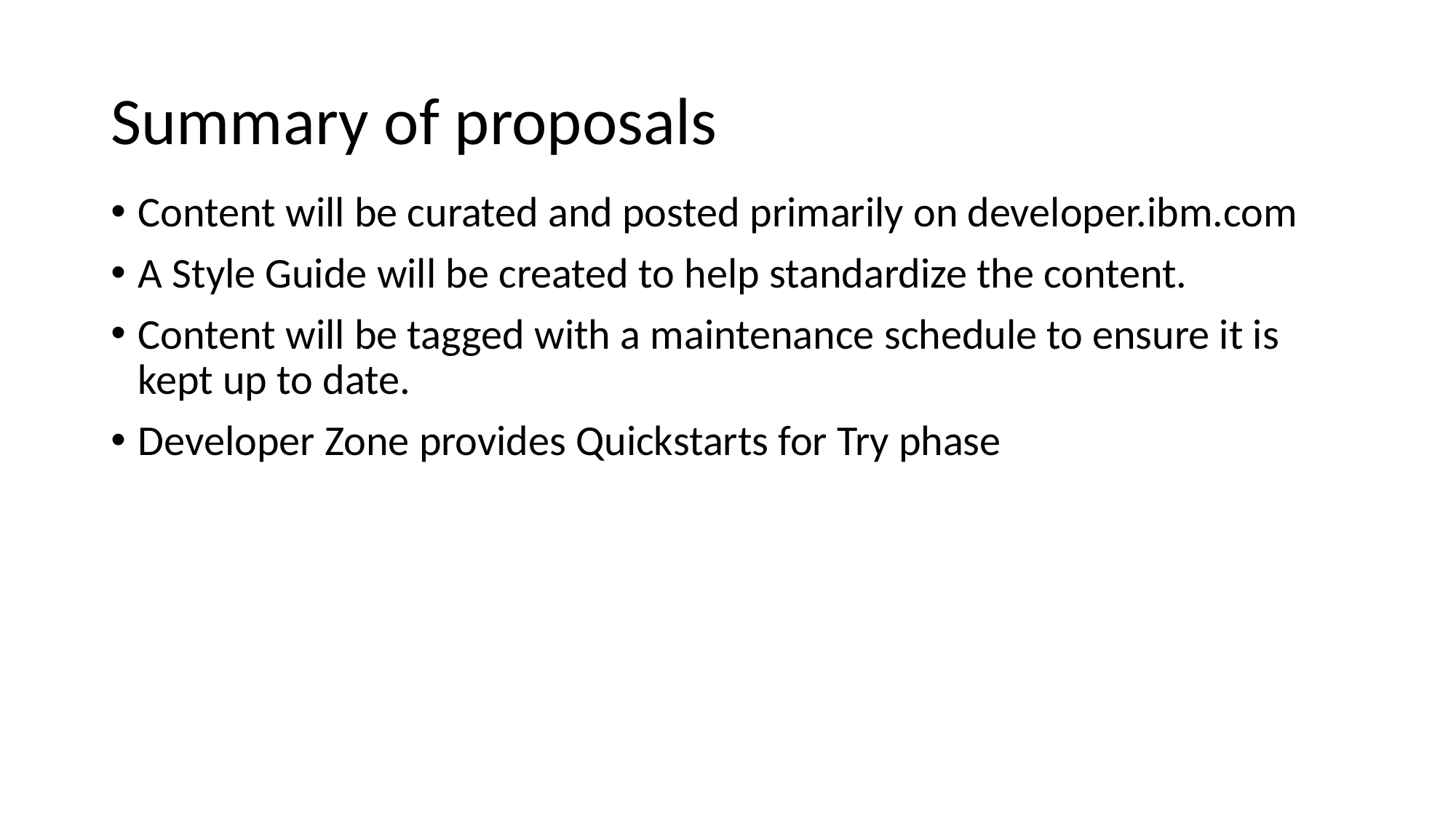

# Summary of proposals
Content will be curated and posted primarily on developer.ibm.com
A Style Guide will be created to help standardize the content.
Content will be tagged with a maintenance schedule to ensure it is kept up to date.
Developer Zone provides Quickstarts for Try phase